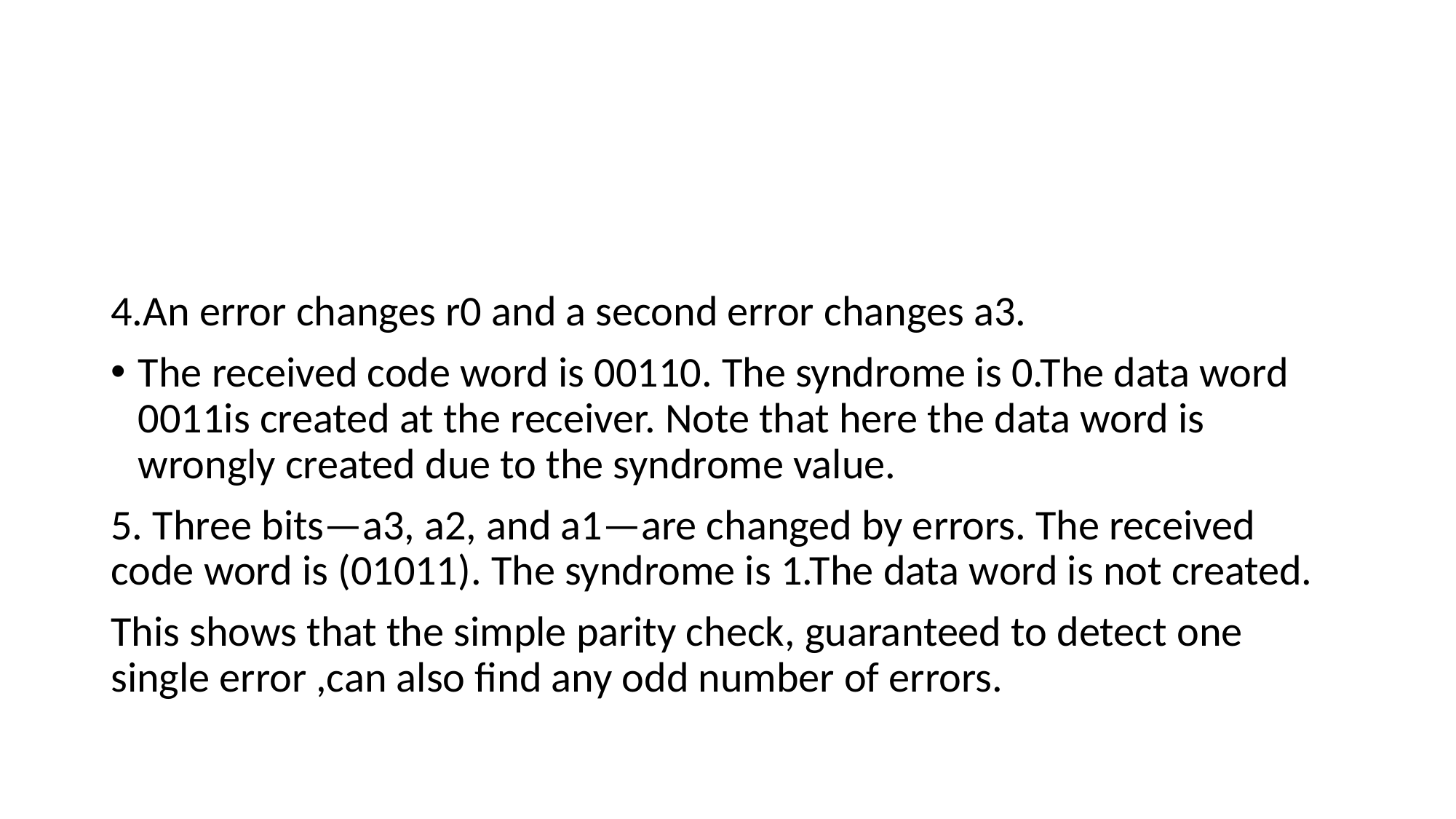

#

4.An error changes r0 and a second error changes a3.
The received code word is 00110. The syndrome is 0.The data word 0011is created at the receiver. Note that here the data word is wrongly created due to the syndrome value.
5. Three bits—a3, a2, and a1—are changed by errors. The received code word is (01011). The syndrome is 1.The data word is not created.
This shows that the simple parity check, guaranteed to detect one single error ,can also find any odd number of errors.